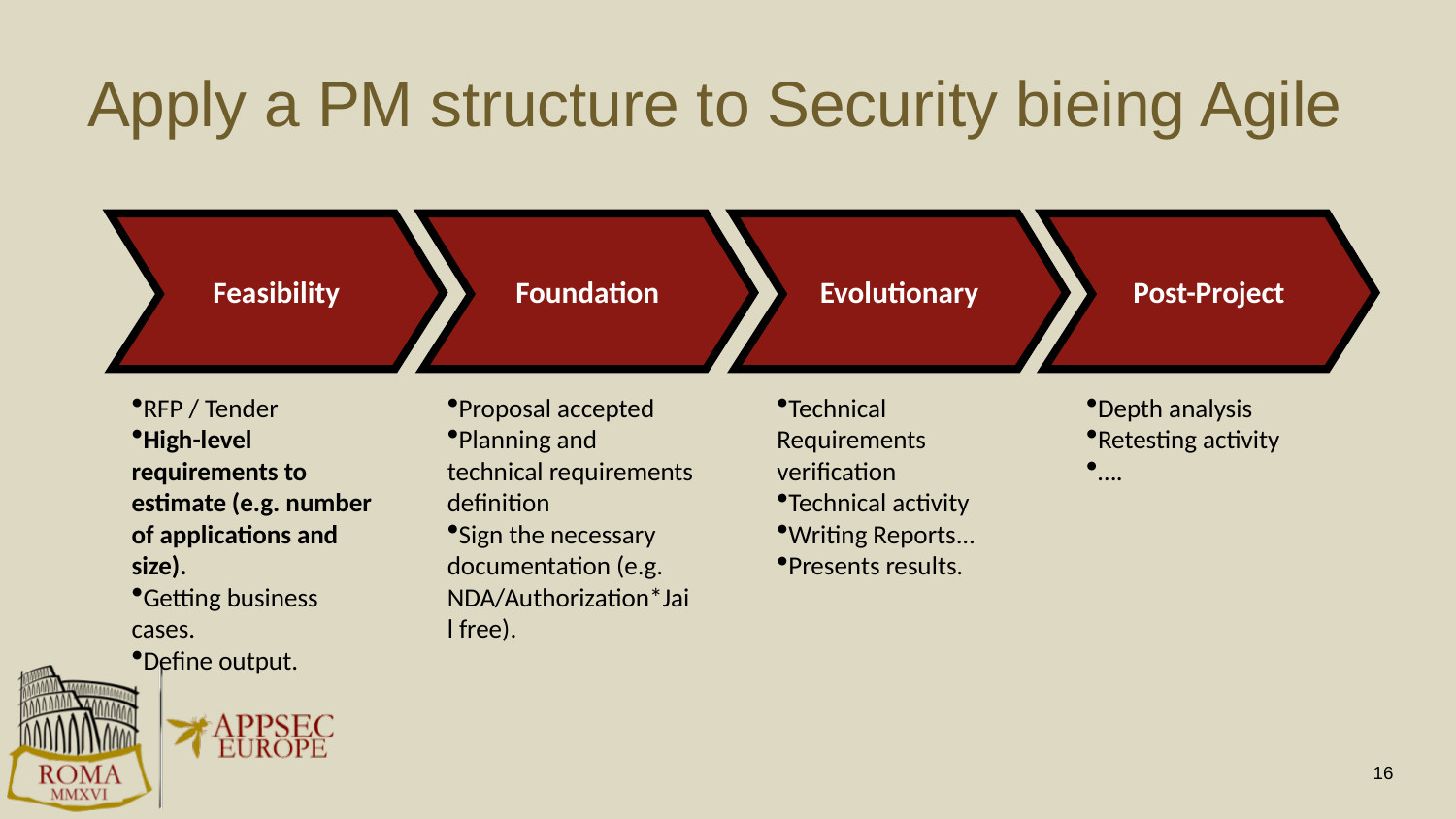

# Apply a PM structure to Security bieing Agile
Feasibility
Foundation
Evolutionary
Post-Project
RFP / Tender
High-level requirements to estimate (e.g. number of applications and size).
Getting business cases.
Define output.
Proposal accepted
Planning and technical requirements definition
Sign the necessary documentation (e.g. NDA/Authorization*Jail free).
Technical Requirements verification
Technical activity
Writing Reports...
Presents results.
Depth analysis
Retesting activity
….

16